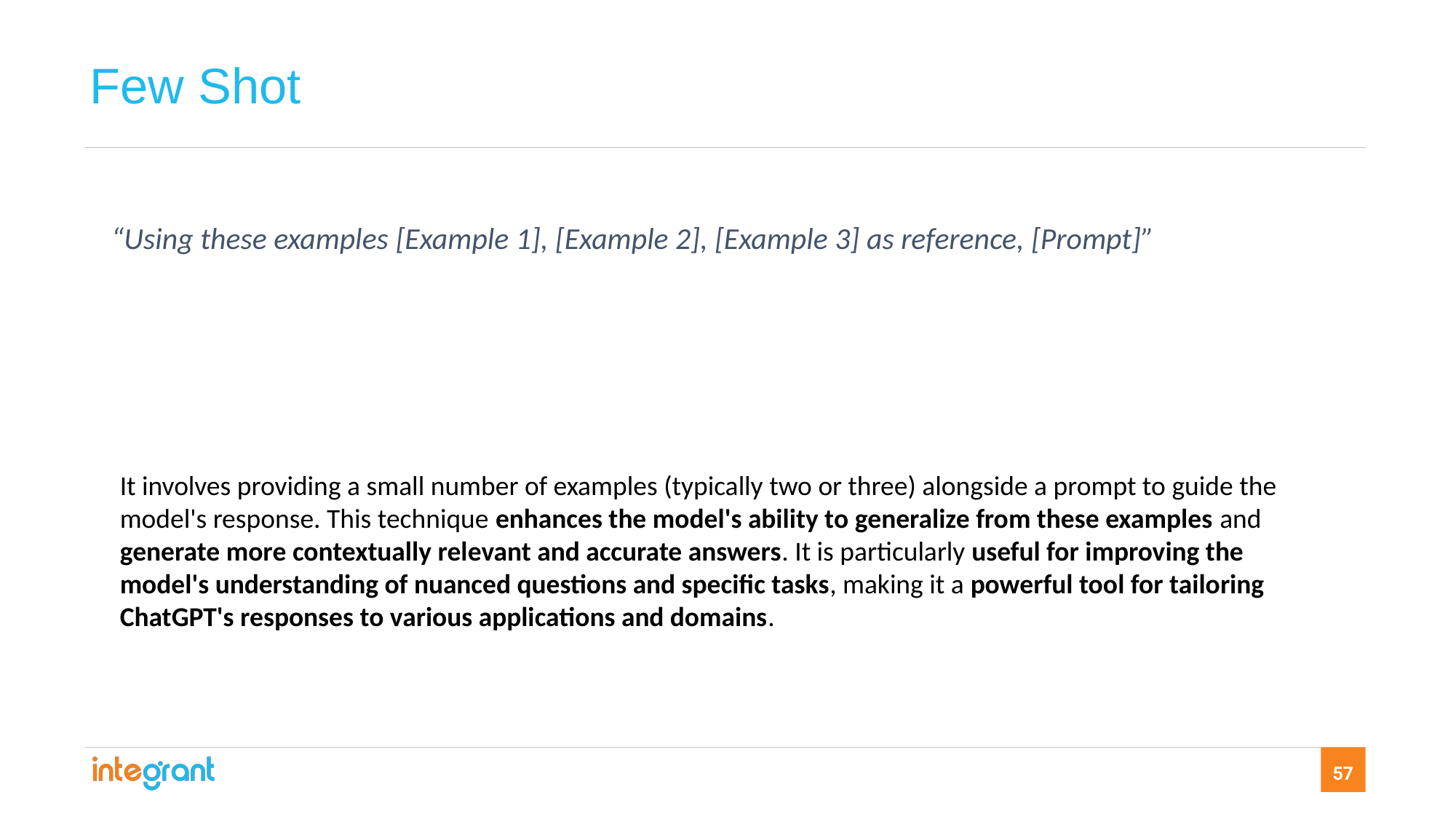

Few Shot
“Using these examples [Example 1], [Example 2], [Example 3] as reference, [Prompt]”
It involves providing a small number of examples (typically two or three) alongside a prompt to guide the model's response. This technique enhances the model's ability to generalize from these examples and generate more contextually relevant and accurate answers. It is particularly useful for improving the model's understanding of nuanced questions and specific tasks, making it a powerful tool for tailoring ChatGPT's responses to various applications and domains.
57